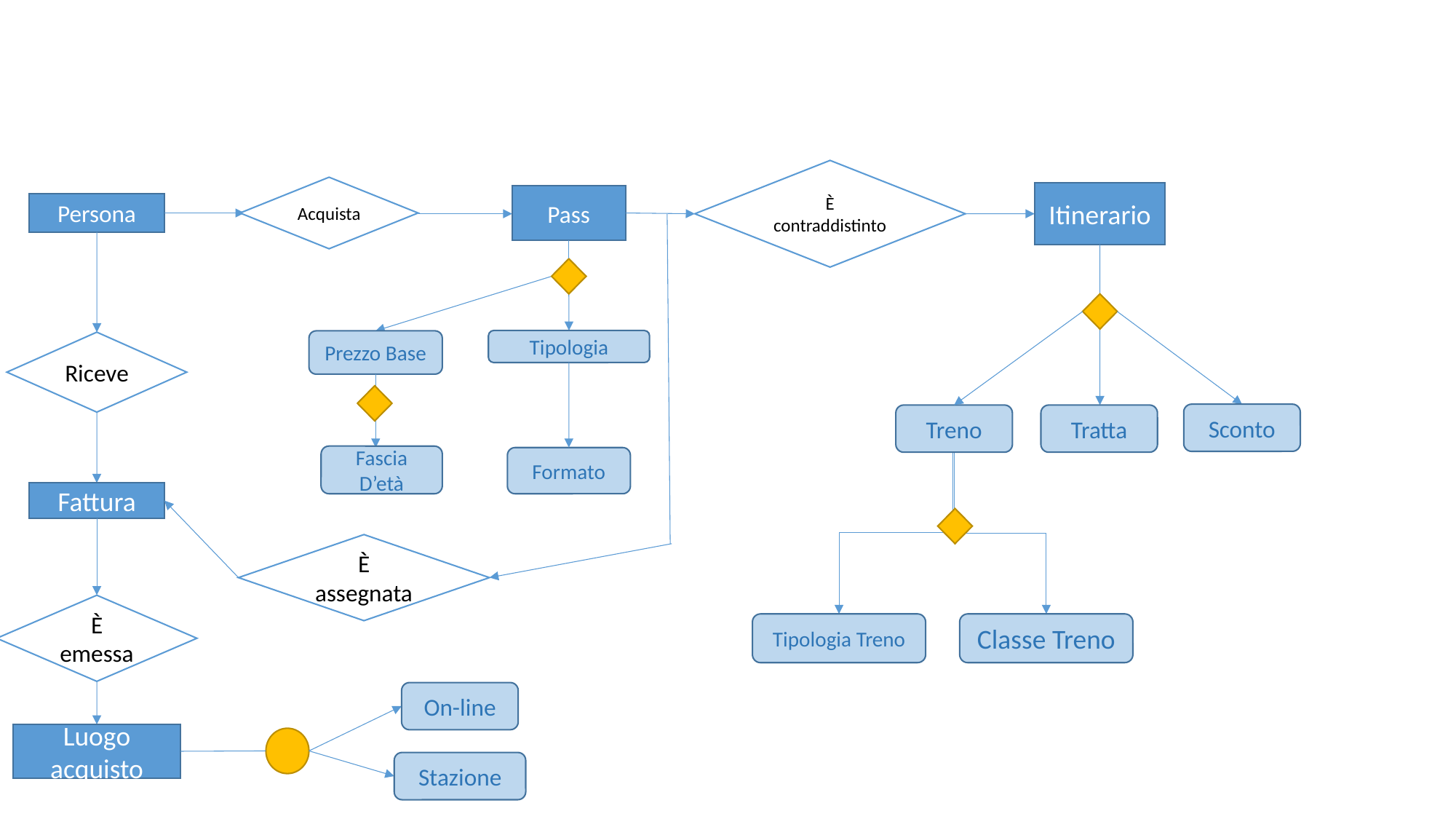

È contraddistinto
Acquista
Itinerario
Pass
Persona

Tipologia
Prezzo Base
Riceve

Sconto
Treno
Tratta
Fascia D’età
Formato
Fattura

È assegnata
È emessa
Tipologia Treno
Classe Treno
On-line
Luogo acquisto

Stazione